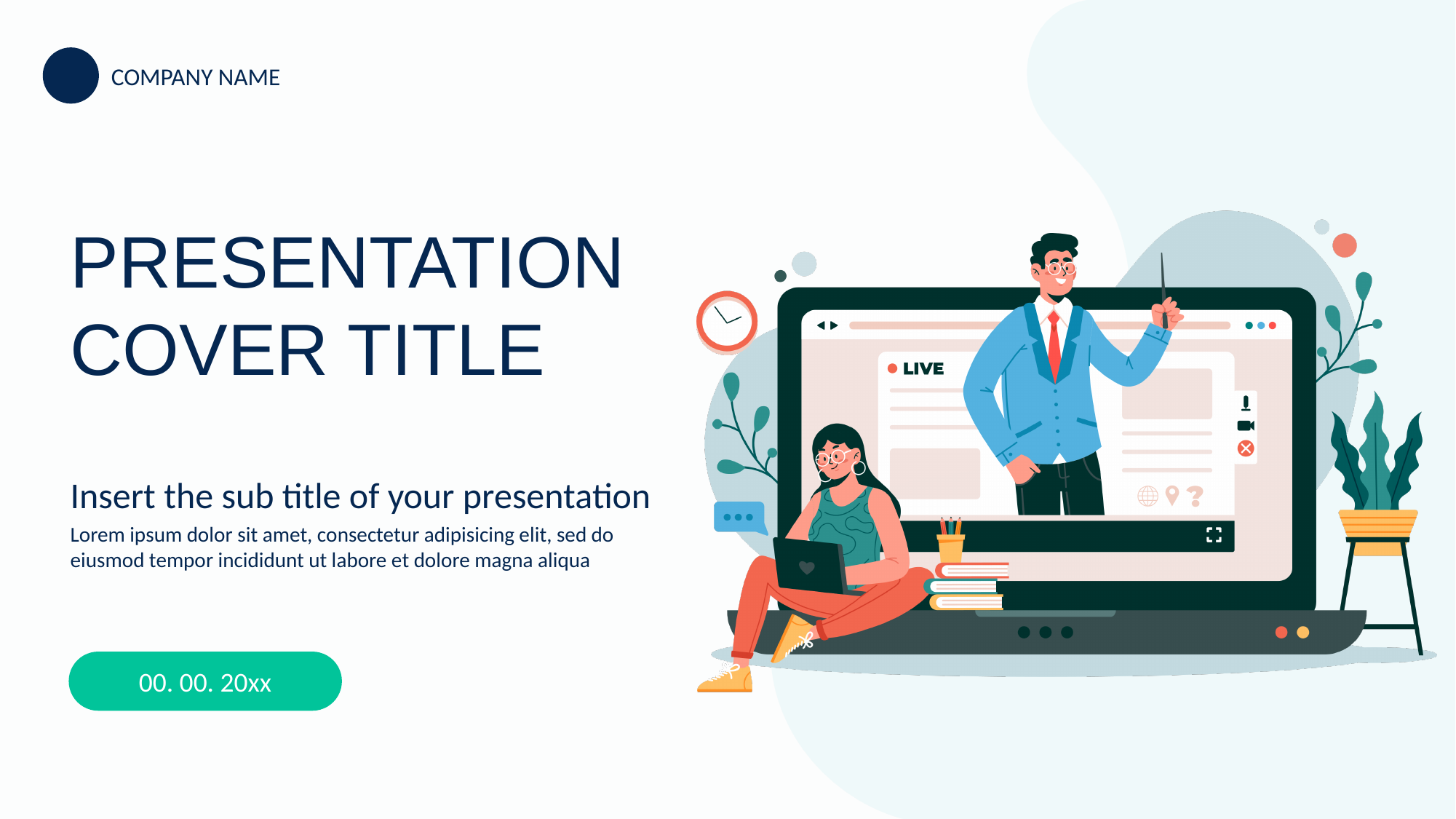

COMPANY NAME
PRESENTATION
COVER TITLE
Insert the sub title of your presentation
Lorem ipsum dolor sit amet, consectetur adipisicing elit, sed do eiusmod tempor incididunt ut labore et dolore magna aliqua
00. 00. 20xx